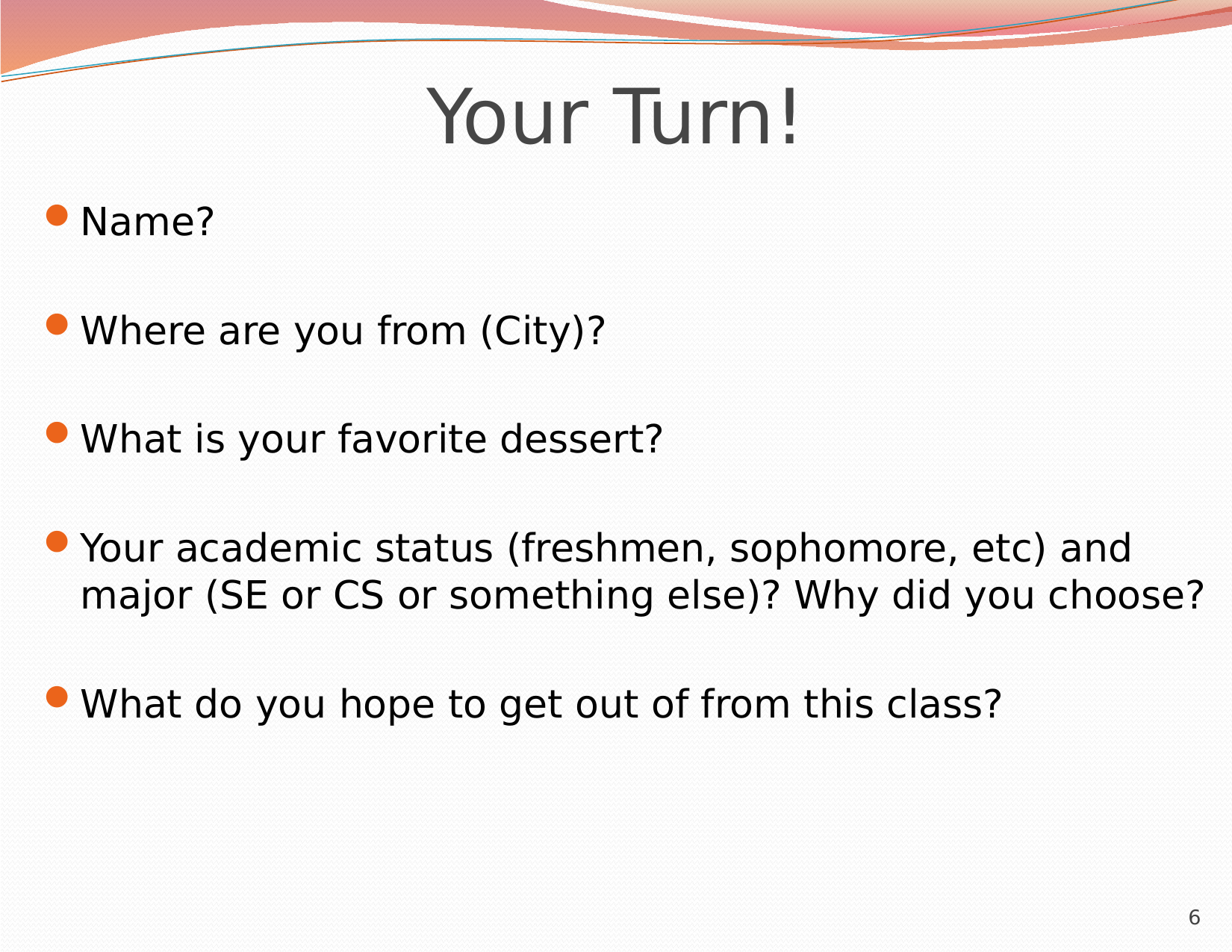

# Your Turn!
Name?

Where are you from (City)?

What is your favorite dessert?

Your academic status (freshmen, sophomore, etc) and major (SE or CS or something else)? Why did you choose?

What do you hope to get out of from this class?